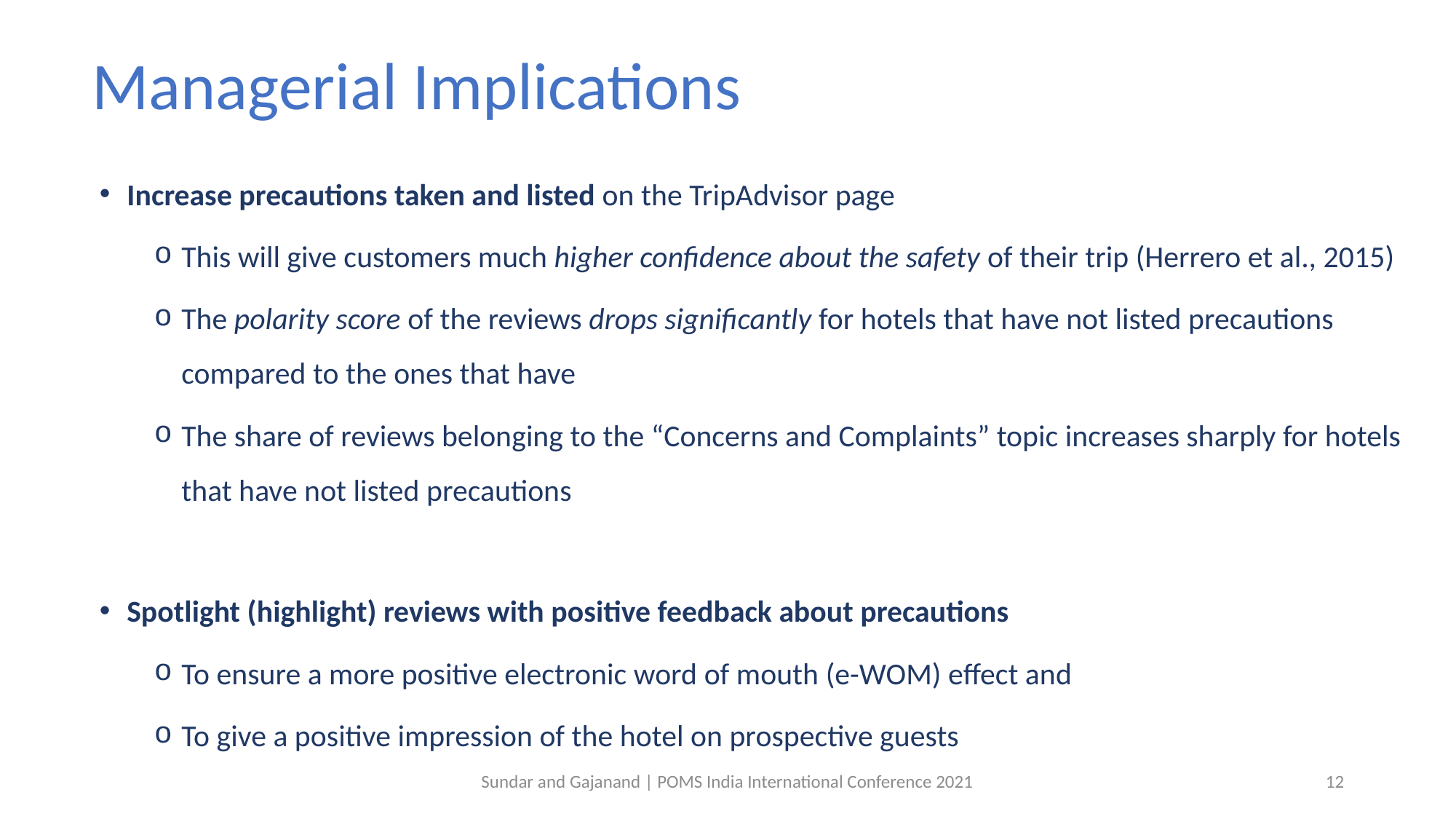

# Managerial Implications
Increase precautions taken and listed on the TripAdvisor page
This will give customers much higher confidence about the safety of their trip (Herrero et al., 2015)
The polarity score of the reviews drops significantly for hotels that have not listed precautions compared to the ones that have
The share of reviews belonging to the “Concerns and Complaints” topic increases sharply for hotels that have not listed precautions

Spotlight (highlight) reviews with positive feedback about precautions
To ensure a more positive electronic word of mouth (e-WOM) effect and
To give a positive impression of the hotel on prospective guests
Sundar and Gajanand | POMS India International Conference 2021
12